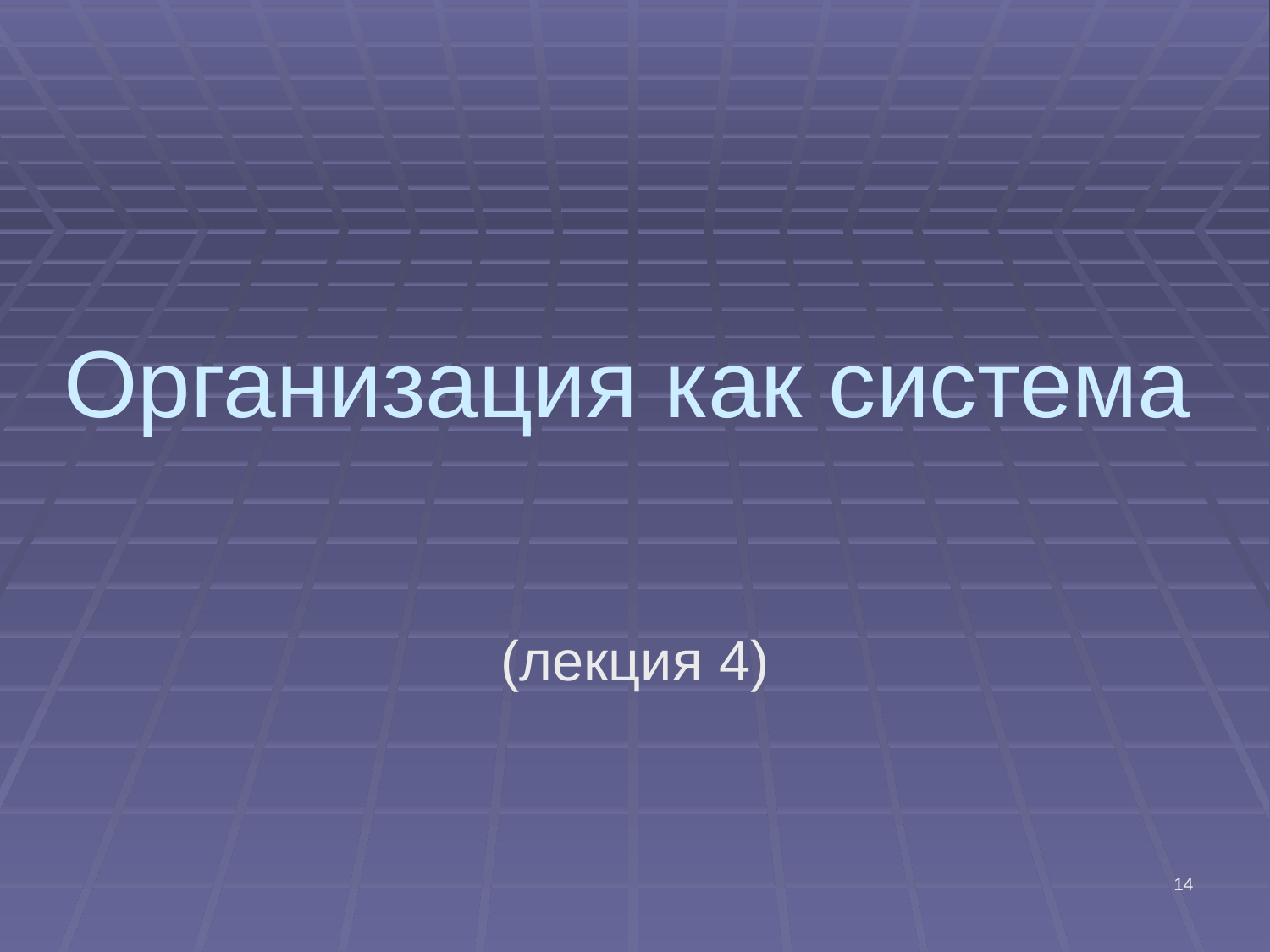

# Организация как система

(лекция 4)
14